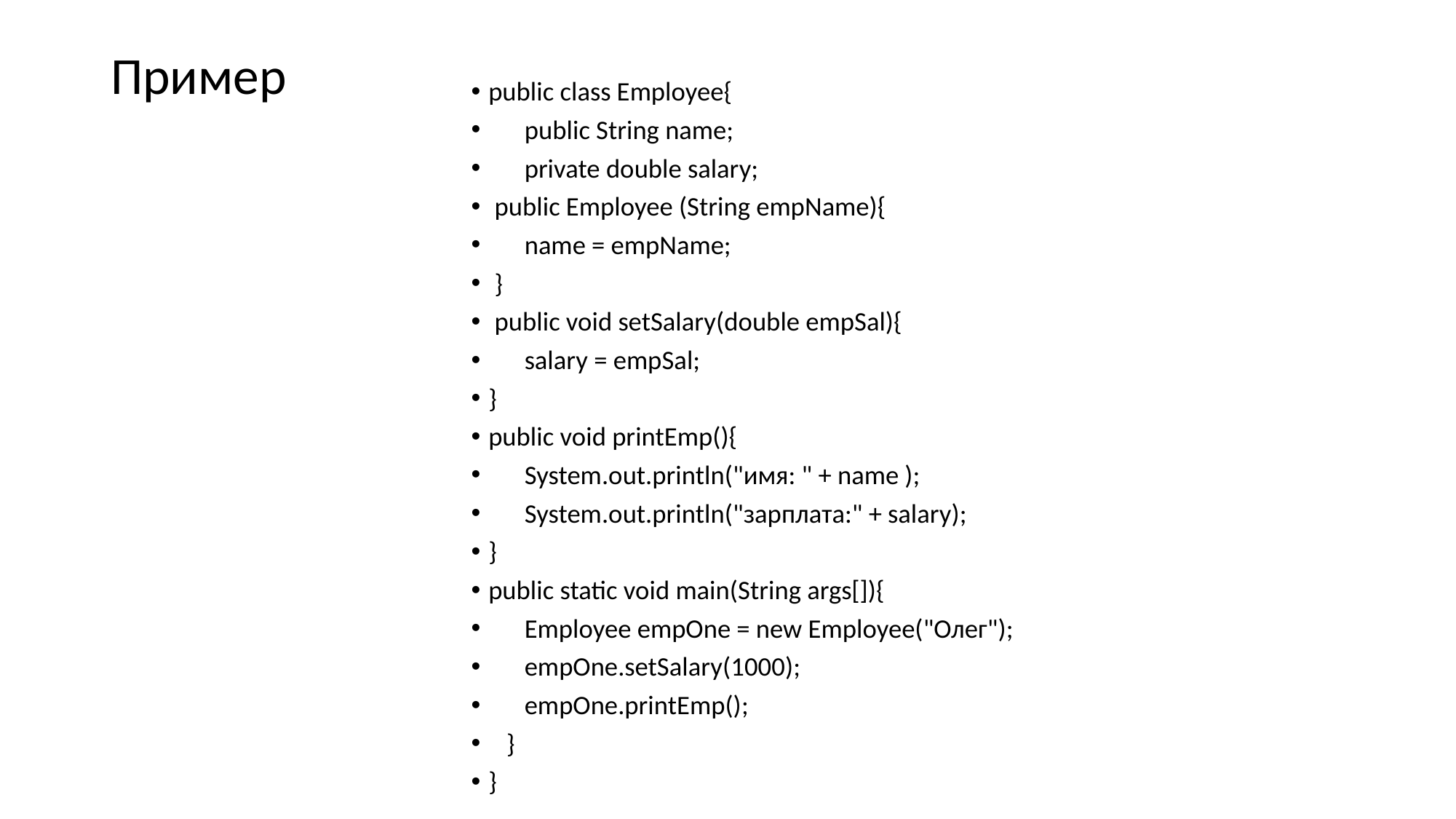

public class Employee{
      public String name;
      private double salary;
 public Employee (String empName){
      name = empName;
 }
 public void setSalary(double empSal){
      salary = empSal;
}
public void printEmp(){
      System.out.println("имя: " + name );
      System.out.println("зарплата:" + salary);
}
public static void main(String args[]){
      Employee empOne = new Employee("Олег");
      empOne.setSalary(1000);
      empOne.printEmp();
   }
}
Пример